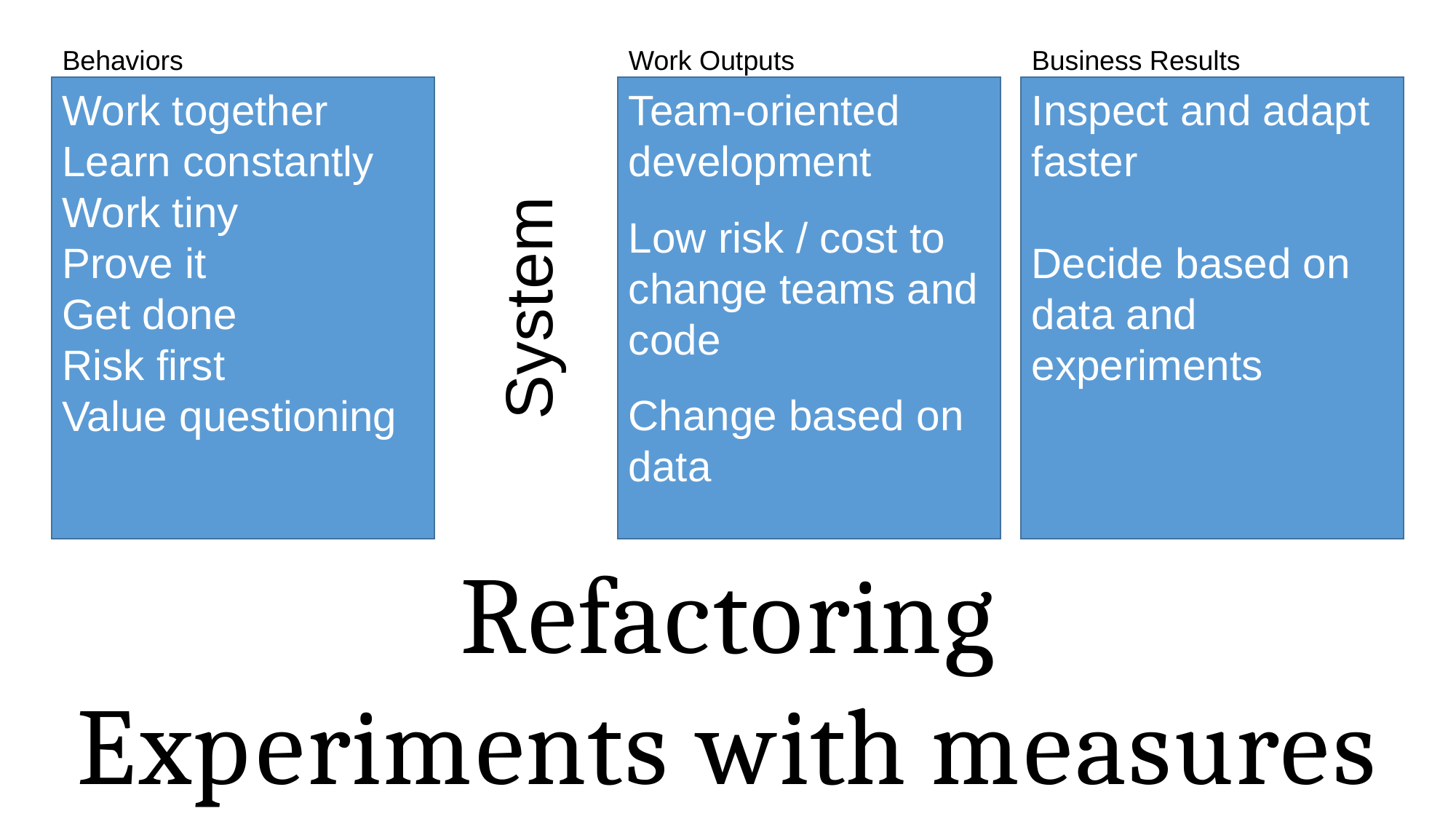

Behaviors
Work Outputs
Business Results
Work together
Learn constantly
Work tiny
Prove it
Get done
Risk first
Value questioning
System
Team-oriented development

Low risk / cost to change teams and code

Change based on data
Inspect and adapt faster

Decide based on data and experiments
Refactoring
Experiments with measures